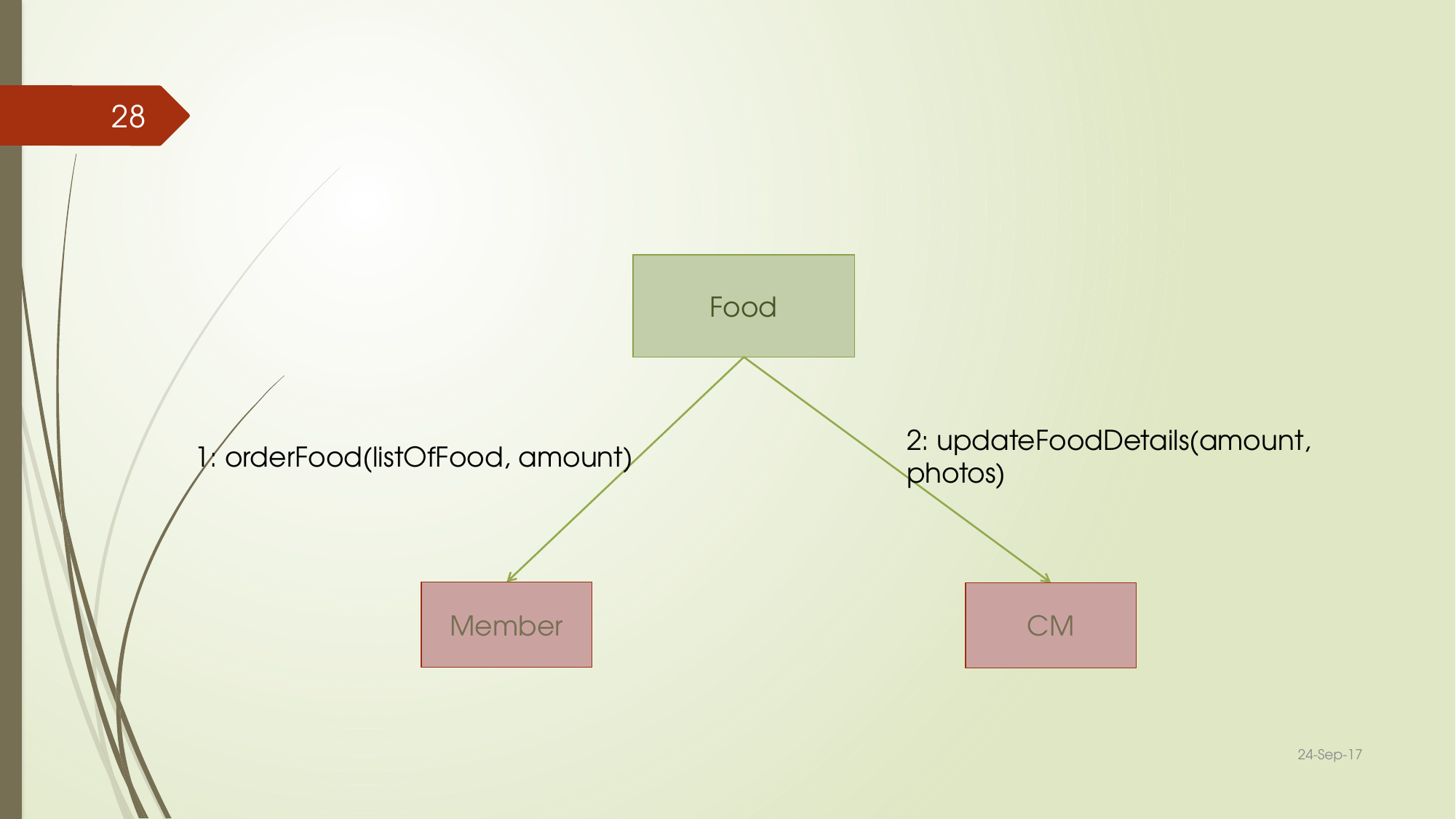

28
Food
2: updateFoodDetails(amount, photos)
1: orderFood(listOfFood, amount)
Member
CM
24-Sep-17